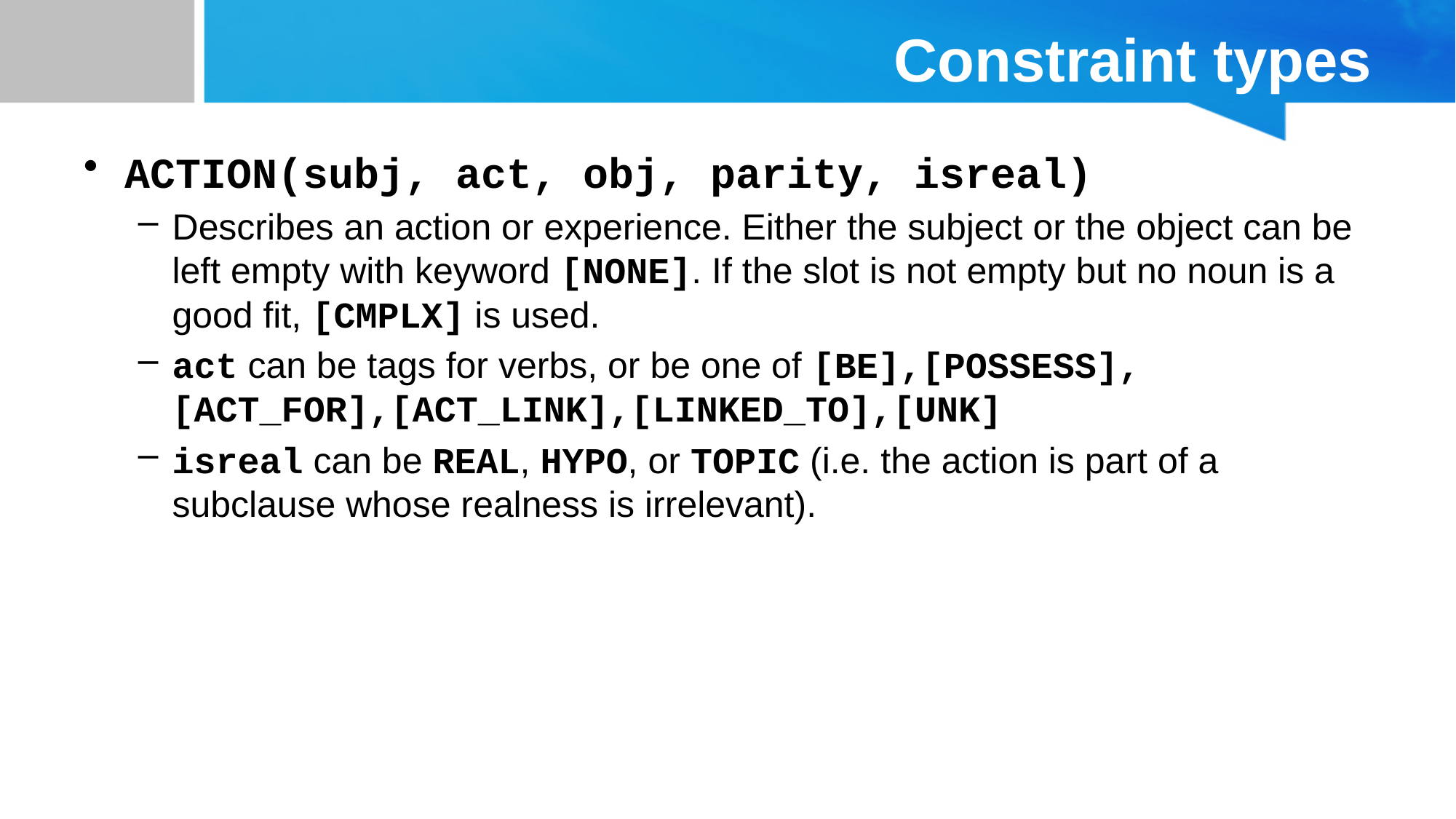

# Constraint types
ACTION(subj, act, obj, parity, isreal)
Describes an action or experience. Either the subject or the object can be left empty with keyword [NONE]. If the slot is not empty but no noun is a good fit, [CMPLX] is used.
act can be tags for verbs, or be one of [BE],[POSSESS], [ACT_FOR],[ACT_LINK],[LINKED_TO],[UNK]
isreal can be REAL, HYPO, or TOPIC (i.e. the action is part of a subclause whose realness is irrelevant).